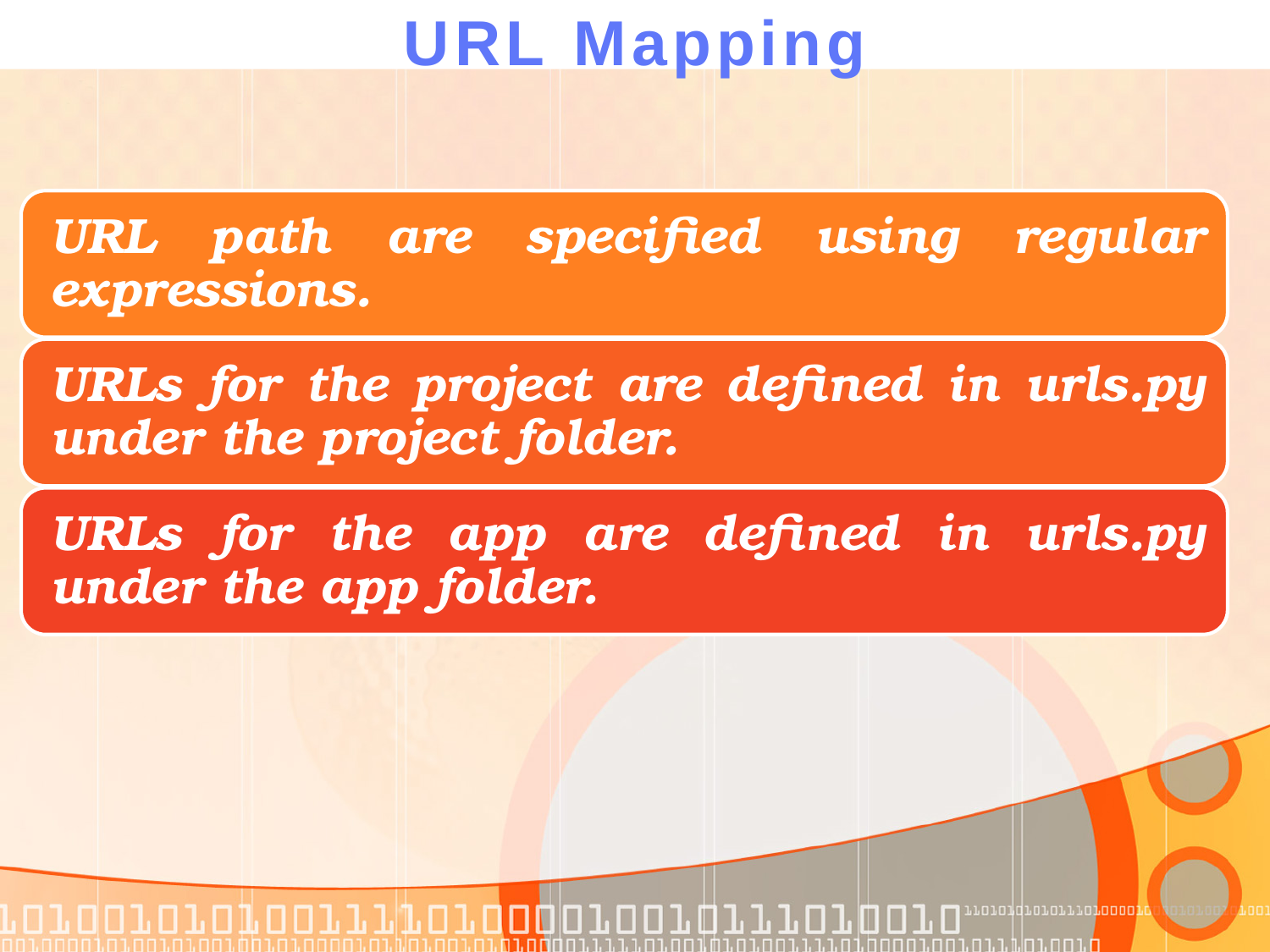

# URL Mapping
URL path are specified using regular expressions.
URLs for the project are defined in urls.py under the project folder.
URLs for the app are defined in urls.py under the app folder.